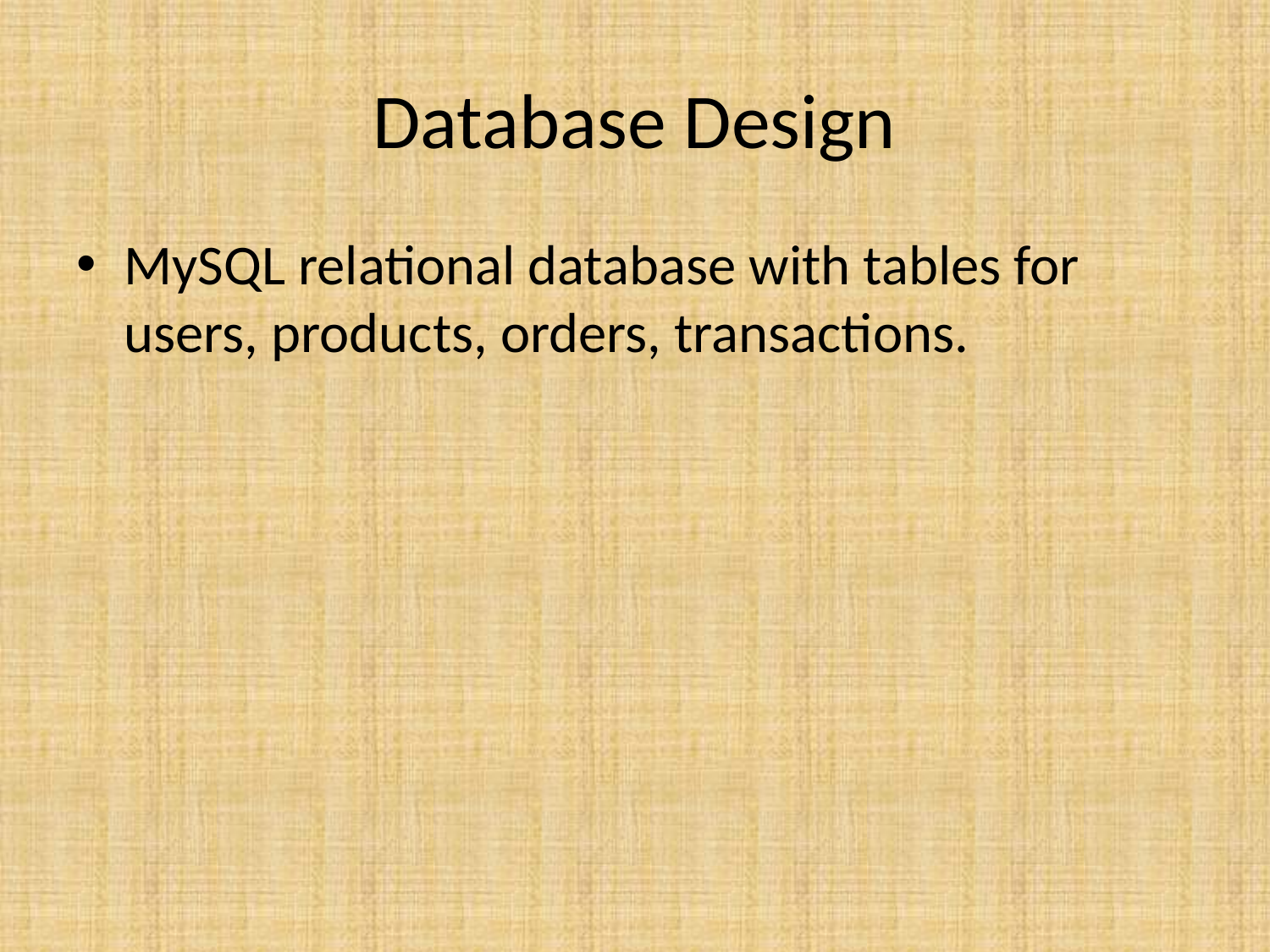

# Database Design
MySQL relational database with tables for users, products, orders, transactions.